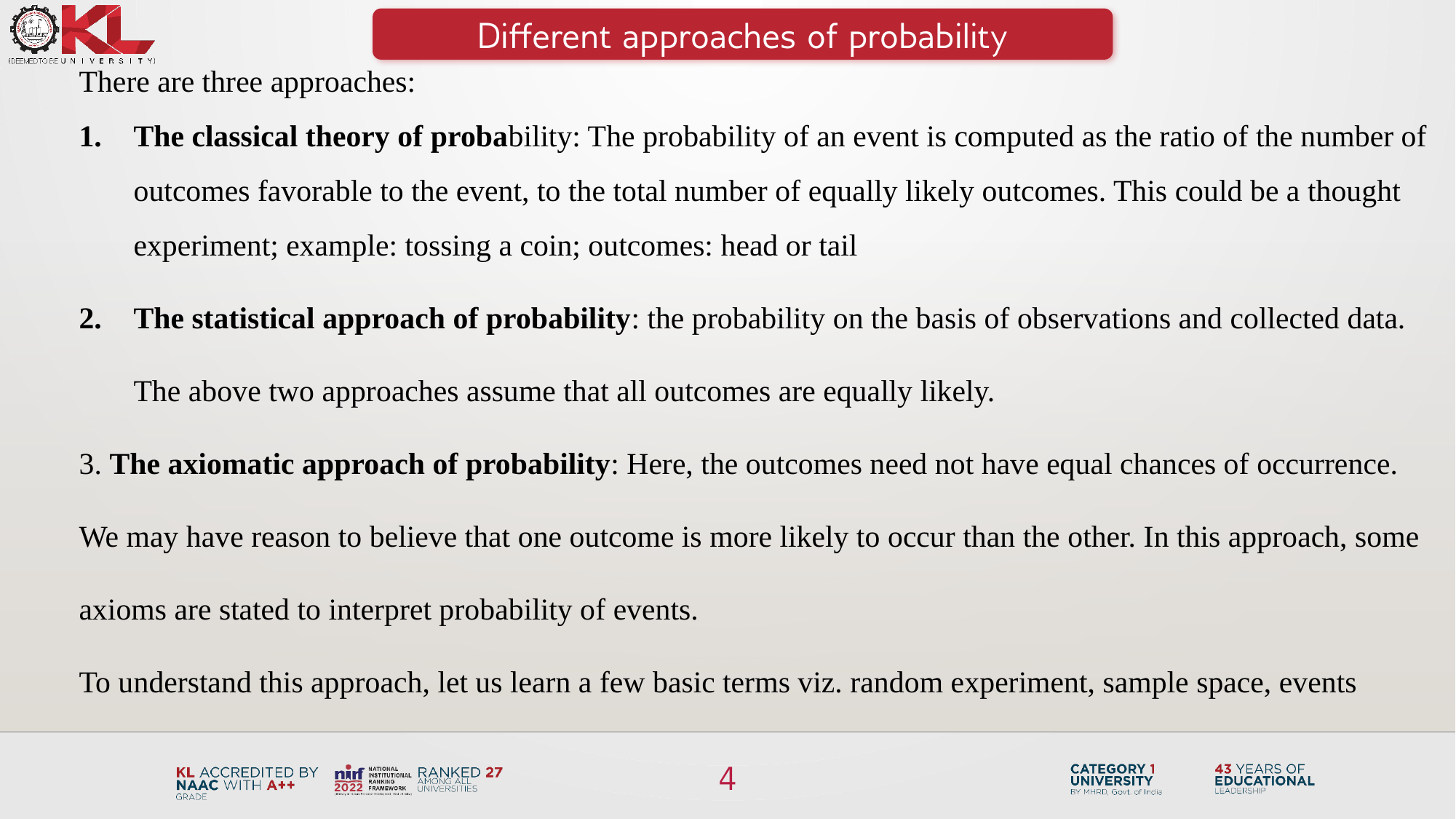

Different approaches of probability
There are three approaches:
The classical theory of probability: The probability of an event is computed as the ratio of the number of outcomes favorable to the event, to the total number of equally likely outcomes. This could be a thought experiment; example: tossing a coin; outcomes: head or tail
The statistical approach of probability: the probability on the basis of observations and collected data. The above two approaches assume that all outcomes are equally likely.
3. The axiomatic approach of probability: Here, the outcomes need not have equal chances of occurrence. We may have reason to believe that one outcome is more likely to occur than the other. In this approach, some axioms are stated to interpret probability of events.
To understand this approach, let us learn a few basic terms viz. random experiment, sample space, events
4